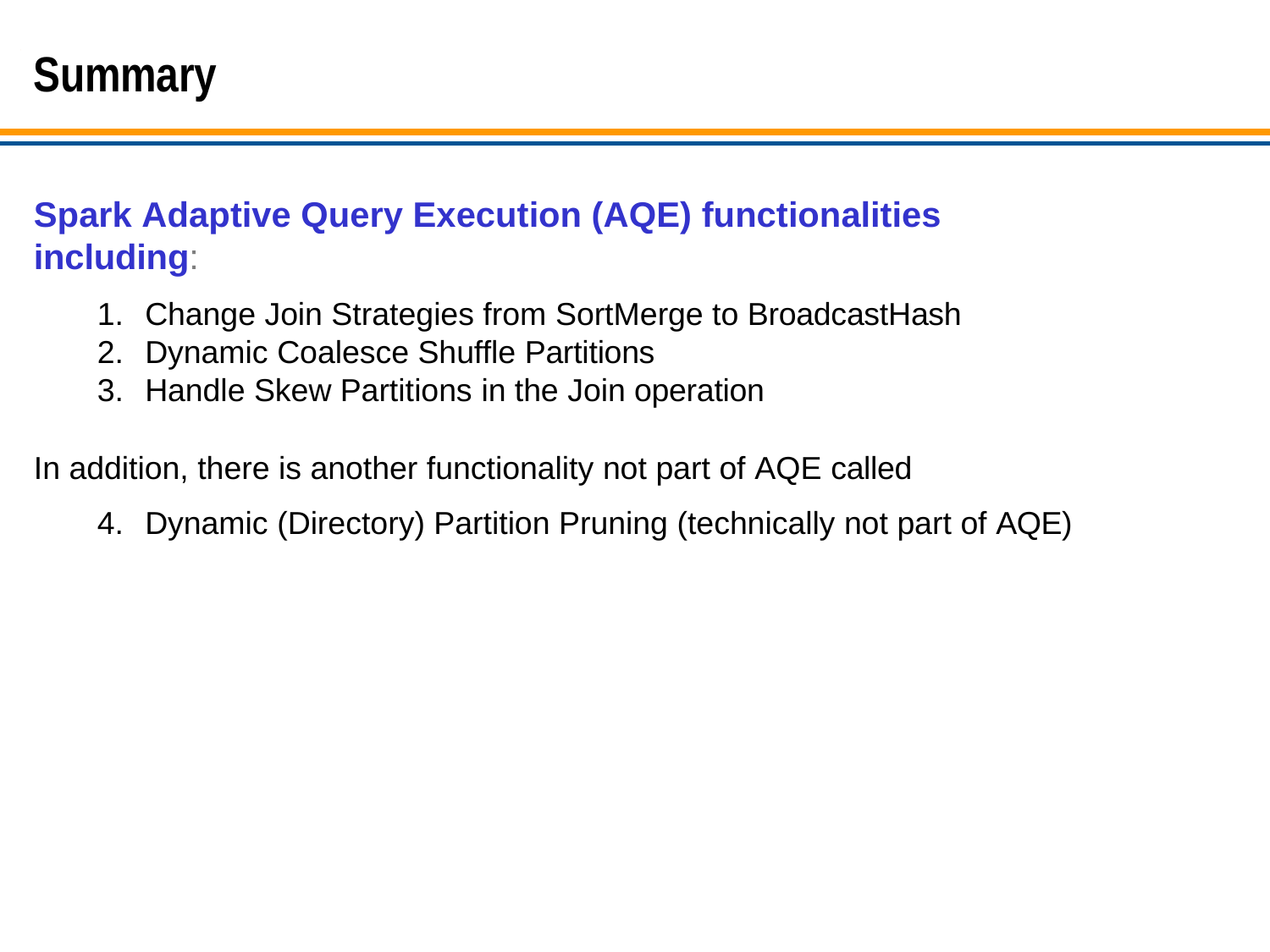

# Summary
Spark Adaptive Query Execution (AQE) functionalities including:
Change Join Strategies from SortMerge to BroadcastHash
Dynamic Coalesce Shuffle Partitions
Handle Skew Partitions in the Join operation

In addition, there is another functionality not part of AQE called
Dynamic (Directory) Partition Pruning (technically not part of AQE)